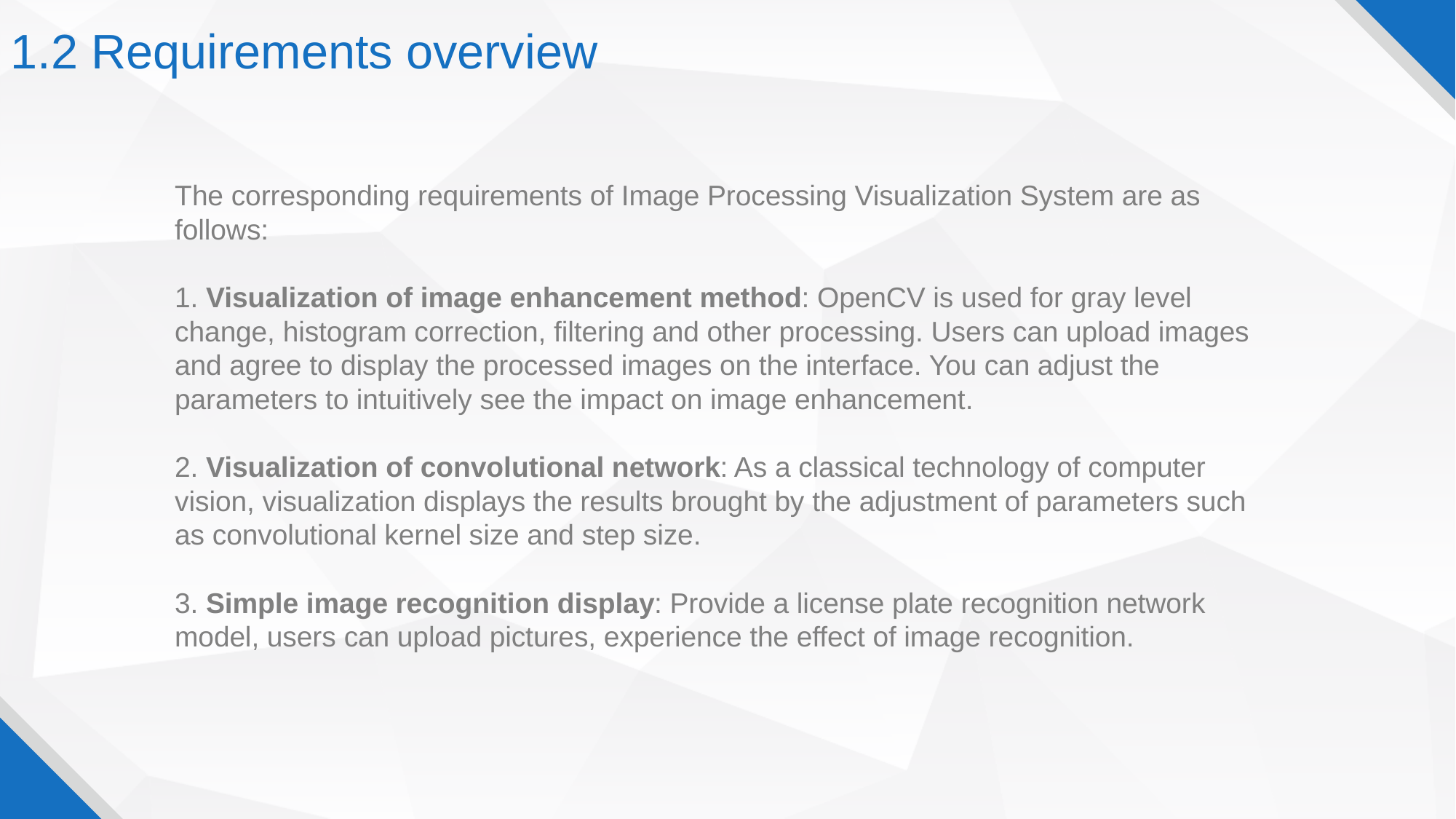

1.2 Requirements overview
The corresponding requirements of Image Processing Visualization System are as follows:

1. Visualization of image enhancement method: OpenCV is used for gray level change, histogram correction, filtering and other processing. Users can upload images and agree to display the processed images on the interface. You can adjust the parameters to intuitively see the impact on image enhancement.

2. Visualization of convolutional network: As a classical technology of computer vision, visualization displays the results brought by the adjustment of parameters such as convolutional kernel size and step size.

3. Simple image recognition display: Provide a license plate recognition network model, users can upload pictures, experience the effect of image recognition.